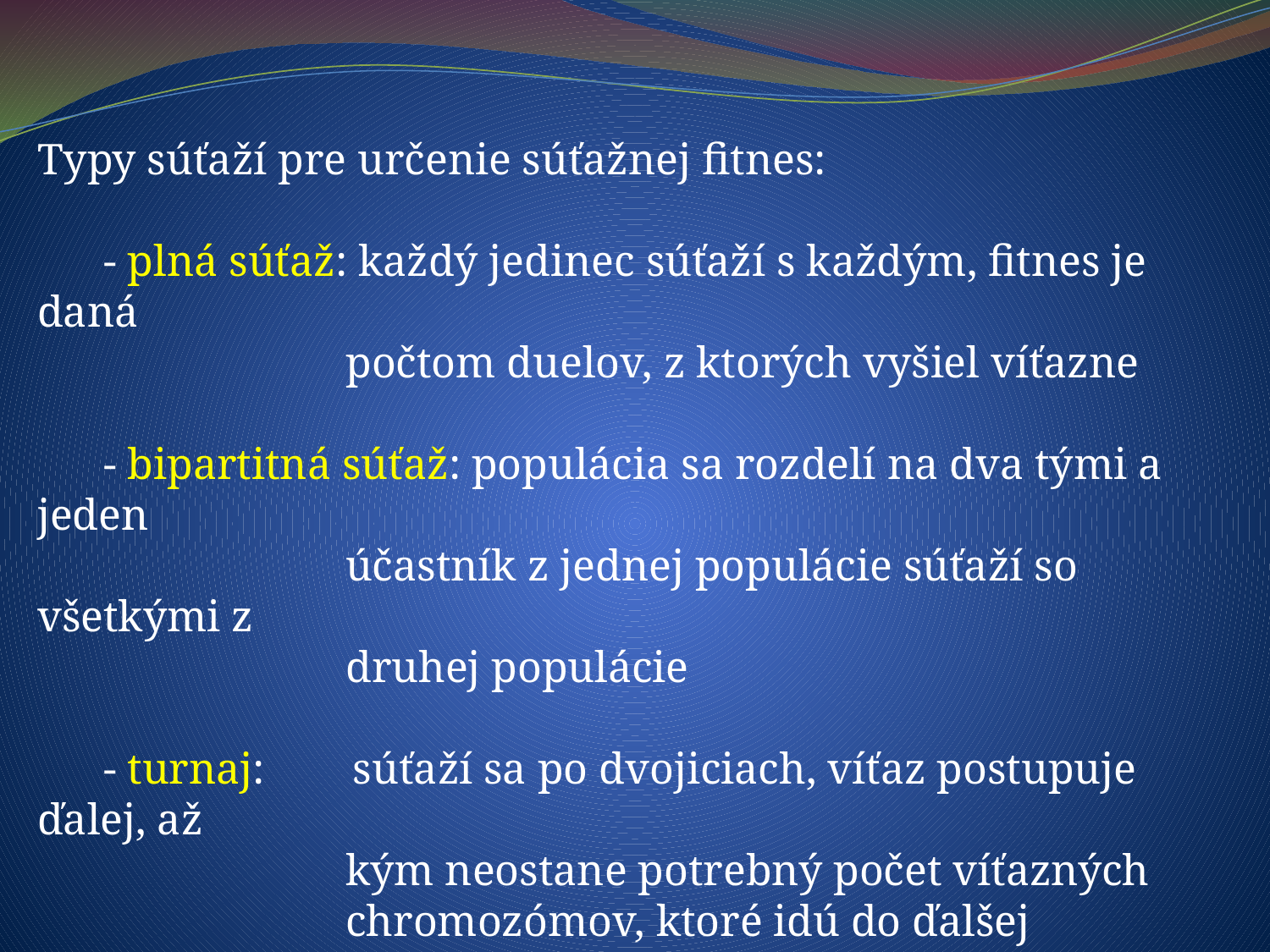

Typy súťaží pre určenie súťažnej fitnes:

      - plná súťaž: každý jedinec súťaží s každým, fitnes je daná
                            počtom duelov, z ktorých vyšiel víťazne

      - bipartitná súťaž: populácia sa rozdelí na dva tými a jeden
                            účastník z jednej populácie súťaží so všetkými z
                            druhej populácie

      - turnaj:        súťaží sa po dvojiciach, víťaz postupuje ďalej, až
                            kým neostane potrebný počet víťazných
                            chromozómov, ktoré idú do ďalšej generácie